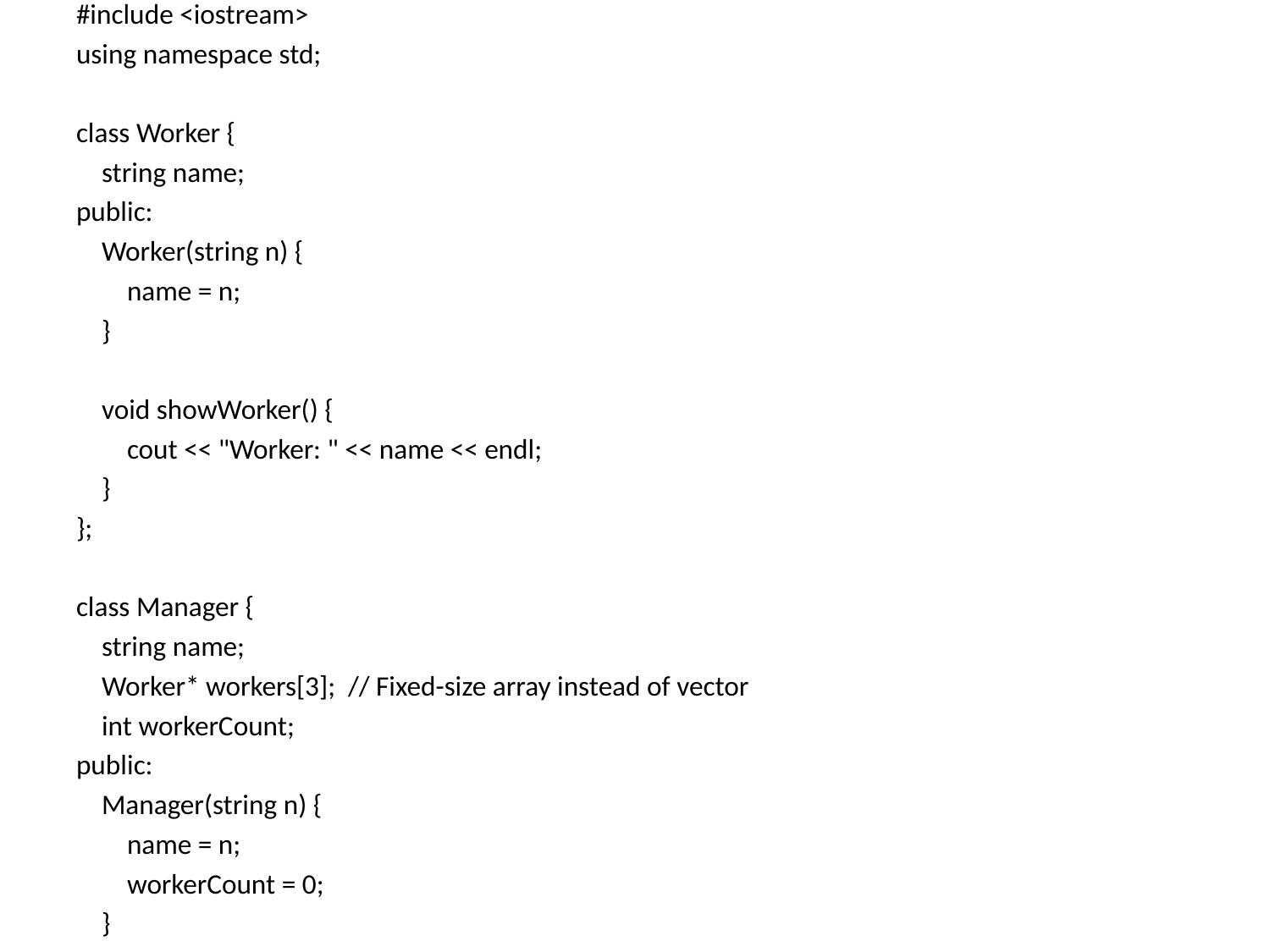

#include <iostream>
using namespace std;

class Worker {
    string name;
public:
    Worker(string n) {
        name = n;
    }

    void showWorker() {
        cout << "Worker: " << name << endl;
    }
};

class Manager {
    string name;
    Worker* workers[3];  // Fixed-size array instead of vector
    int workerCount;
public:
    Manager(string n) {
        name = n;
        workerCount = 0;
    }